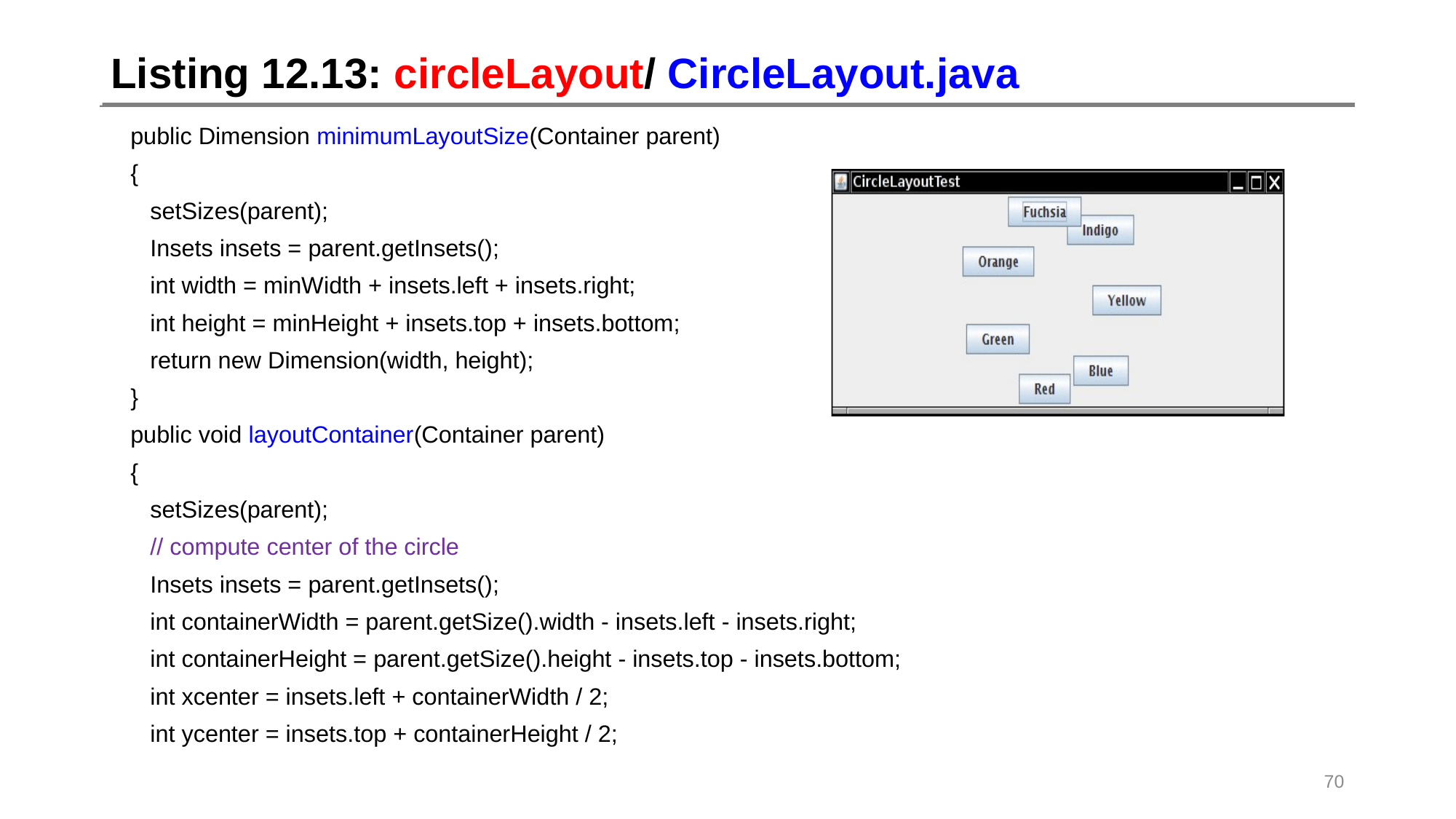

# Listing 12.13: circleLayout/ CircleLayout.java
   public Dimension minimumLayoutSize(Container parent)
   {
      setSizes(parent);
      Insets insets = parent.getInsets();
      int width = minWidth + insets.left + insets.right;
      int height = minHeight + insets.top + insets.bottom;
      return new Dimension(width, height);
   }
   public void layoutContainer(Container parent)
   {
      setSizes(parent);
      // compute center of the circle
      Insets insets = parent.getInsets();
      int containerWidth = parent.getSize().width - insets.left - insets.right;
      int containerHeight = parent.getSize().height - insets.top - insets.bottom;
      int xcenter = insets.left + containerWidth / 2;
      int ycenter = insets.top + containerHeight / 2;

70